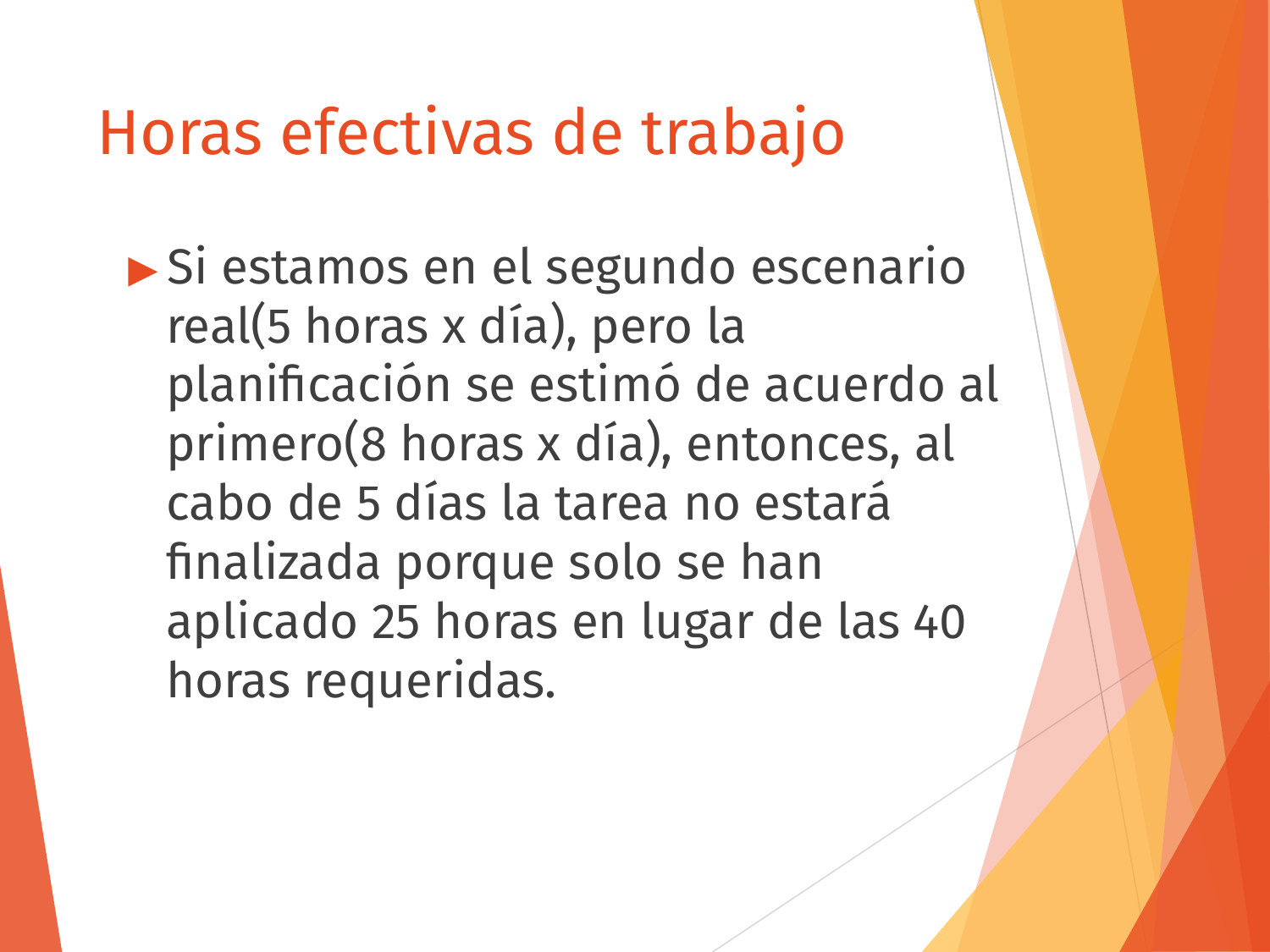

# Horas efectivas de trabajo
Si estamos en el segundo escenario real(5 horas x día), pero la planificación se estimó de acuerdo al primero(8 horas x día), entonces, al cabo de 5 días la tarea no estará finalizada porque solo se han aplicado 25 horas en lugar de las 40 horas requeridas.